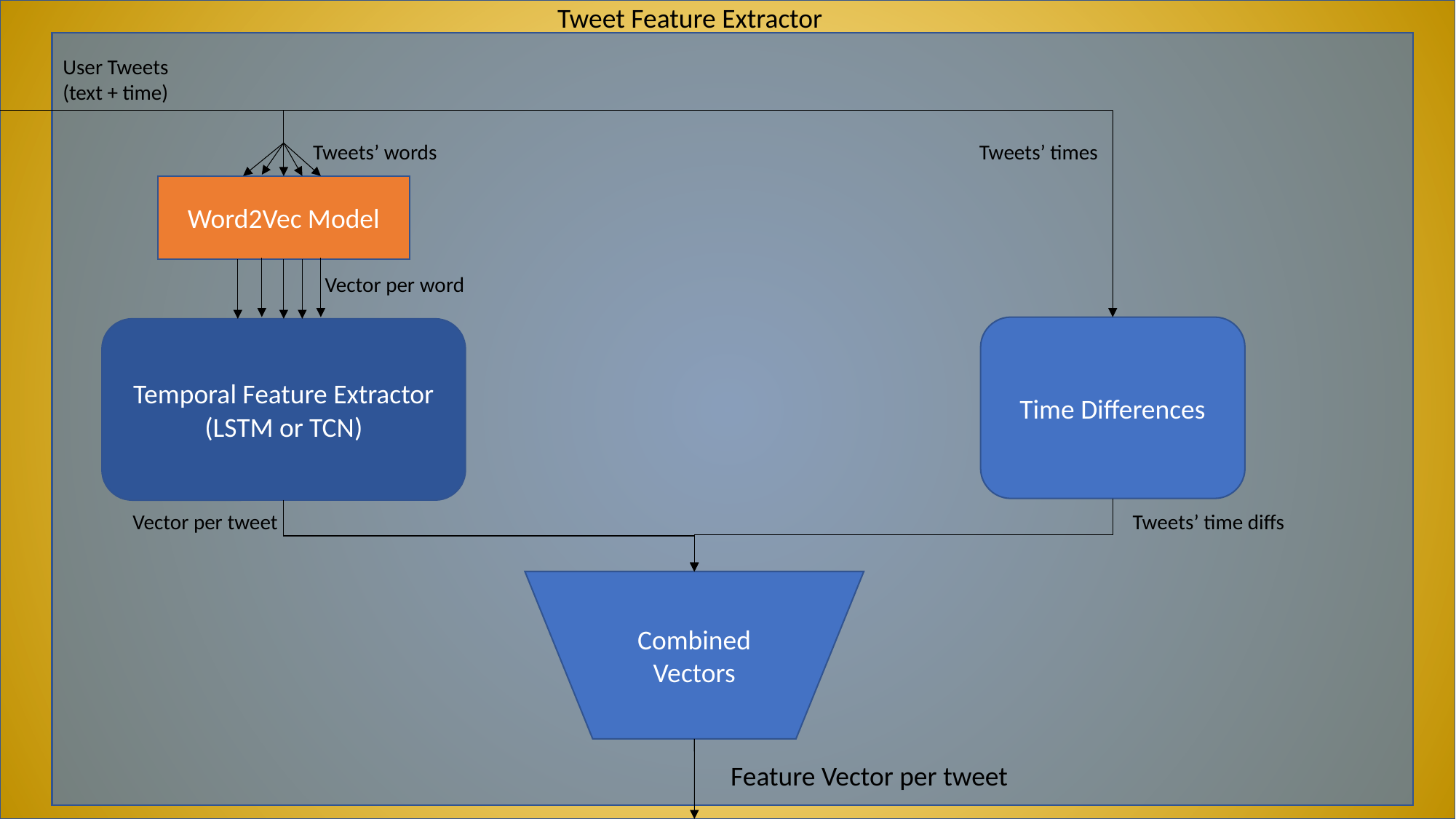

Tweet Feature Extractor

User Tweets
(text + time)
Tweets’ words
Tweets’ times
Word2Vec Model
Vector per word
Time Differences
Temporal Feature Extractor
(LSTM or TCN)
Vector per tweet
Tweets’ time diffs
Combined Vectors
Feature Vector per tweet